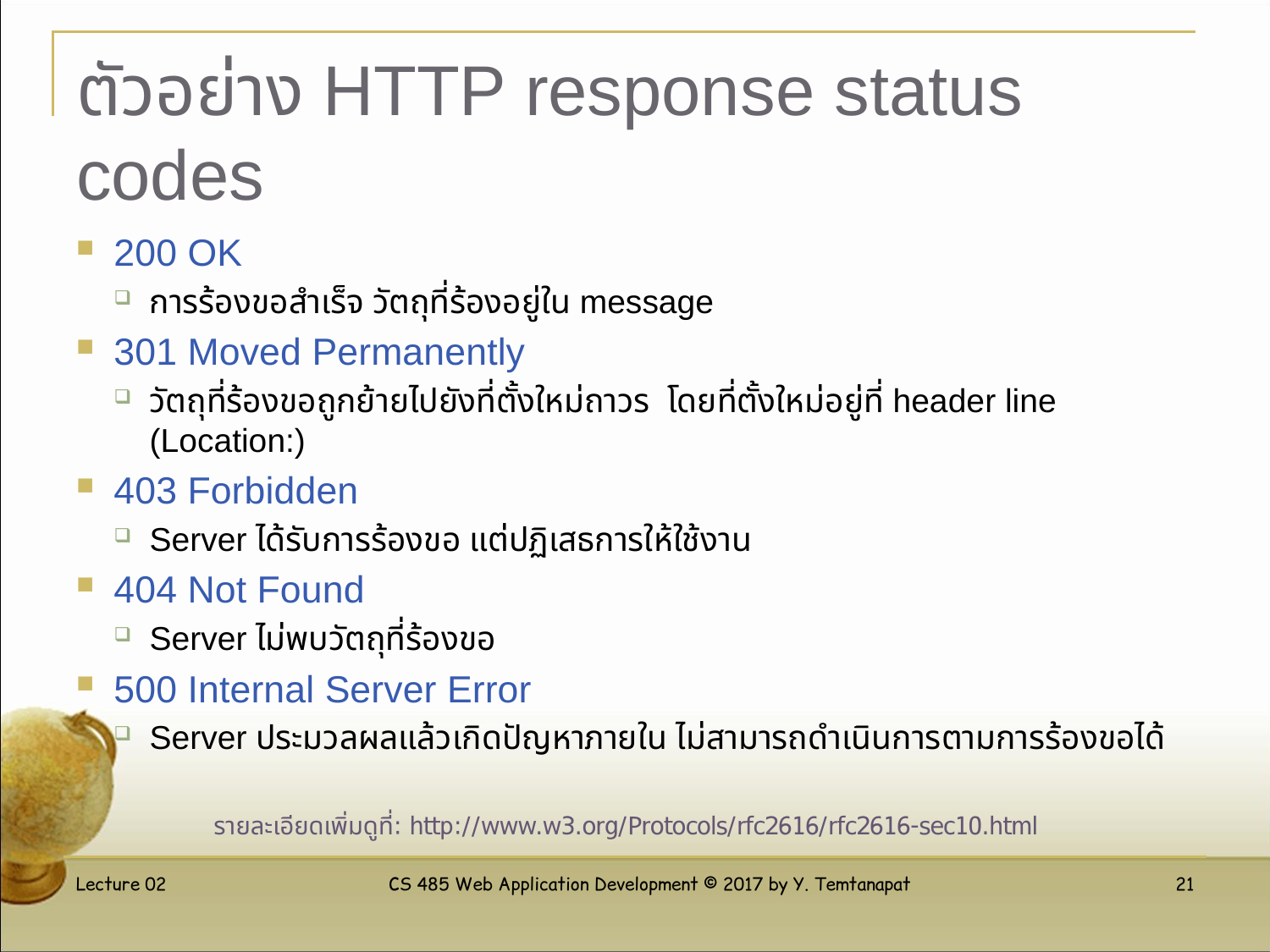

# ตัวอย่าง HTTP response status codes
200 OK
การร้องขอสำเร็จ วัตถุที่ร้องอยู่ใน message
301 Moved Permanently
วัตถุที่ร้องขอถูกย้ายไปยังที่ตั้งใหม่ถาวร  โดยที่ตั้งใหม่อยู่ที่ header line (Location:)
403 Forbidden
Server ได้รับการร้องขอ แต่ปฏิเสธการให้ใช้งาน
404 Not Found
Server ไม่พบวัตถุที่ร้องขอ
500 Internal Server Error
Server ประมวลผลแล้วเกิดปัญหาภายใน ไม่สามารถดำเนินการตามการร้องขอได้
รายละเอียดเพิ่มดูที่: http://www.w3.org/Protocols/rfc2616/rfc2616-sec10.html
Lecture 02
CS 485 Web Application Development © 2017 by Y. Temtanapat
21